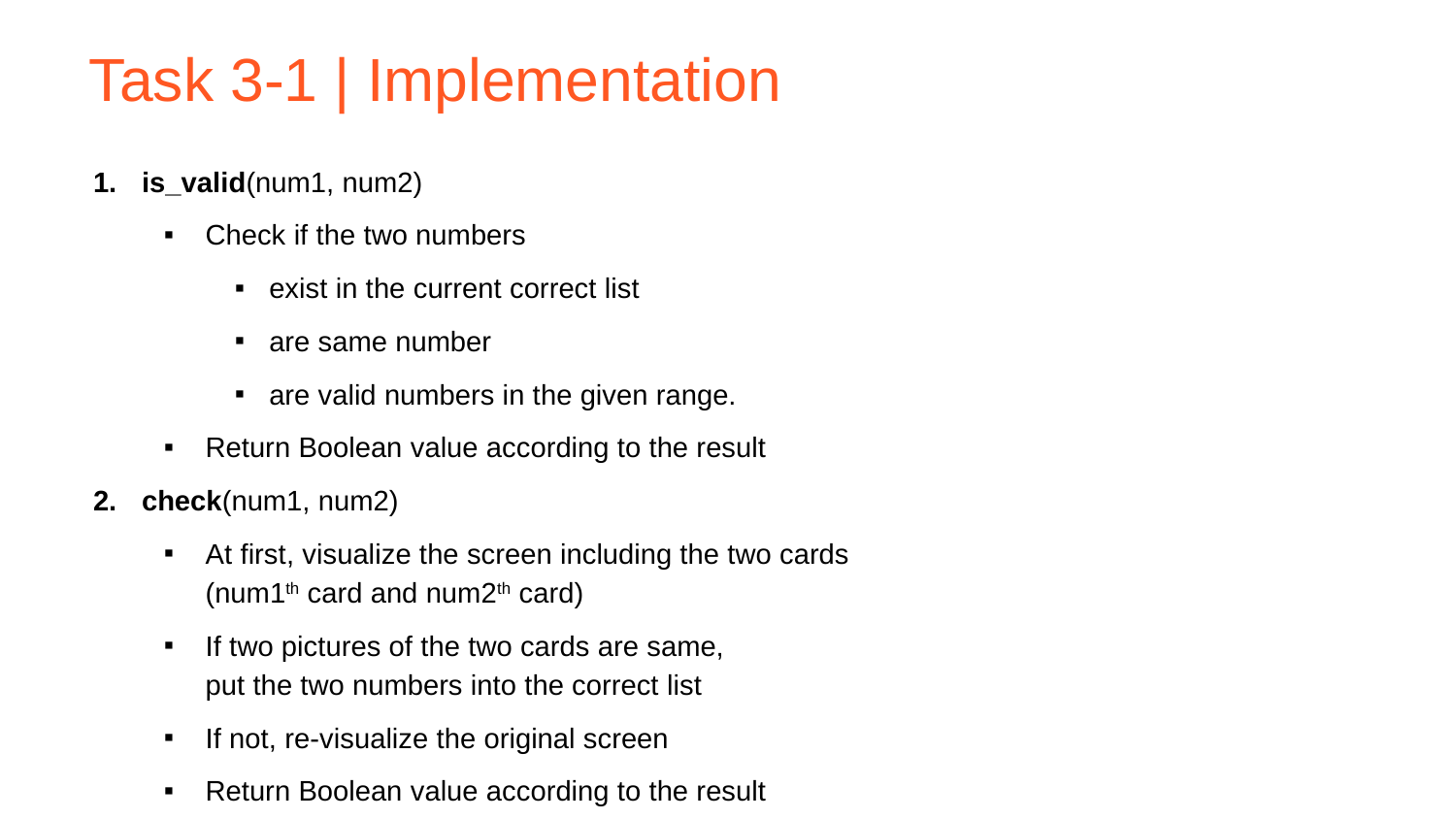

Task 3-1 | Implementation
is_valid(num1, num2)
Check if the two numbers
exist in the current correct list
are same number
are valid numbers in the given range.
Return Boolean value according to the result
check(num1, num2)
At first, visualize the screen including the two cards
(num1th card and num2th card)
If two pictures of the two cards are same,
put the two numbers into the correct list
If not, re-visualize the original screen
Return Boolean value according to the result